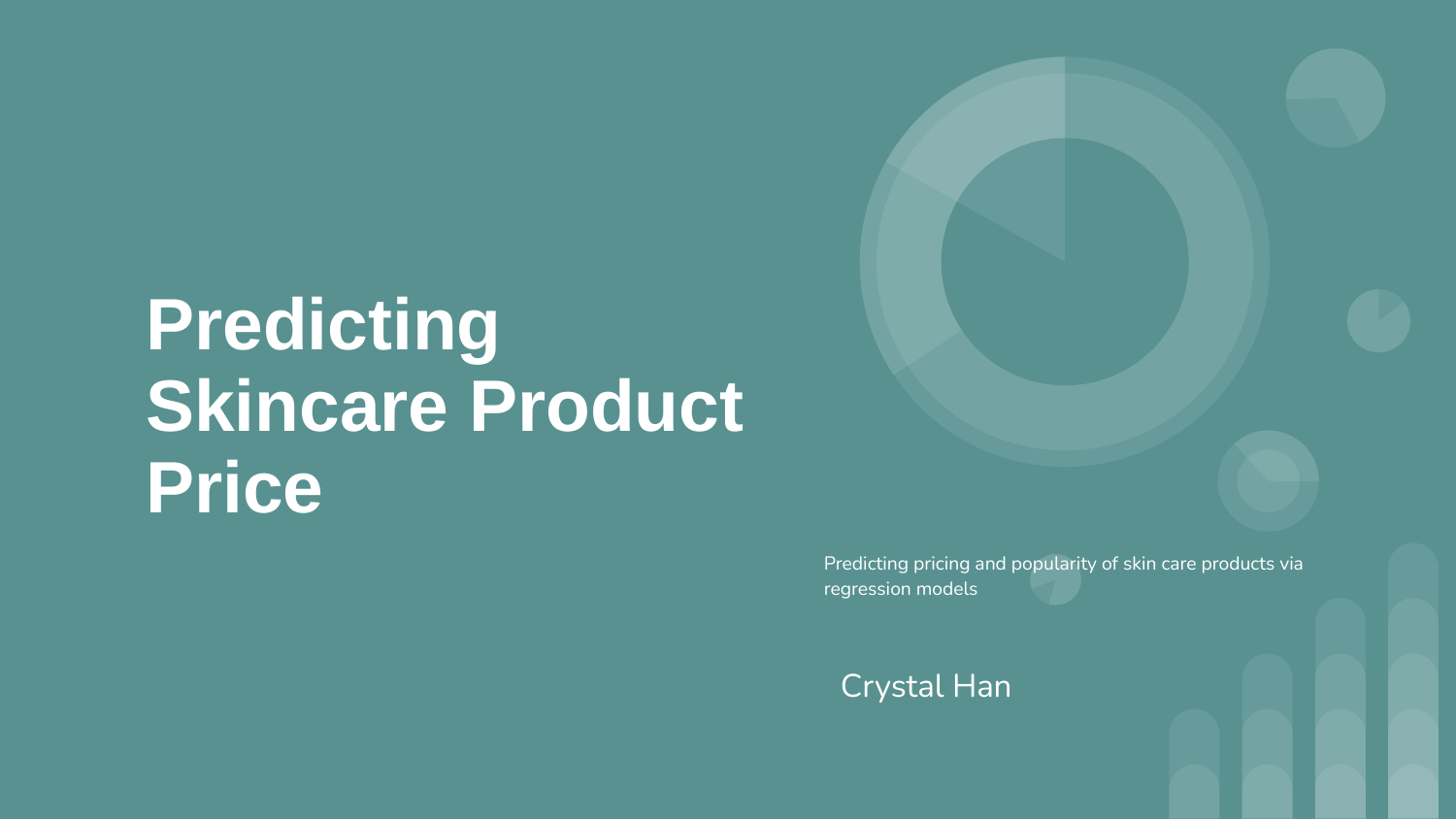

# Predicting Skincare Product Price
Predicting pricing and popularity of skin care products via regression models
Crystal Han